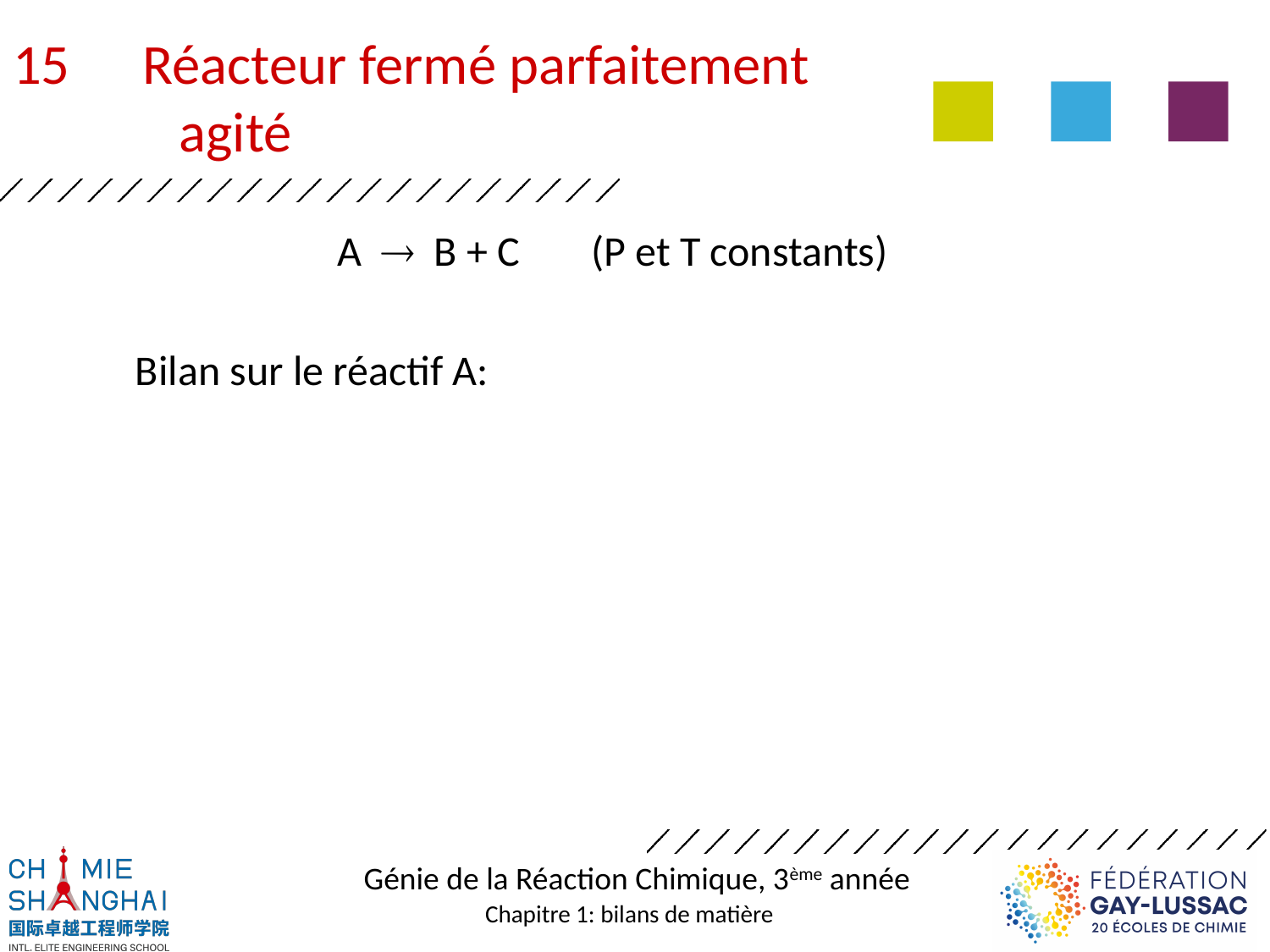

Réacteur fermé parfaitement
	agité
A  →  B + C 	(P et T constants)
Bilan sur le réactif A: